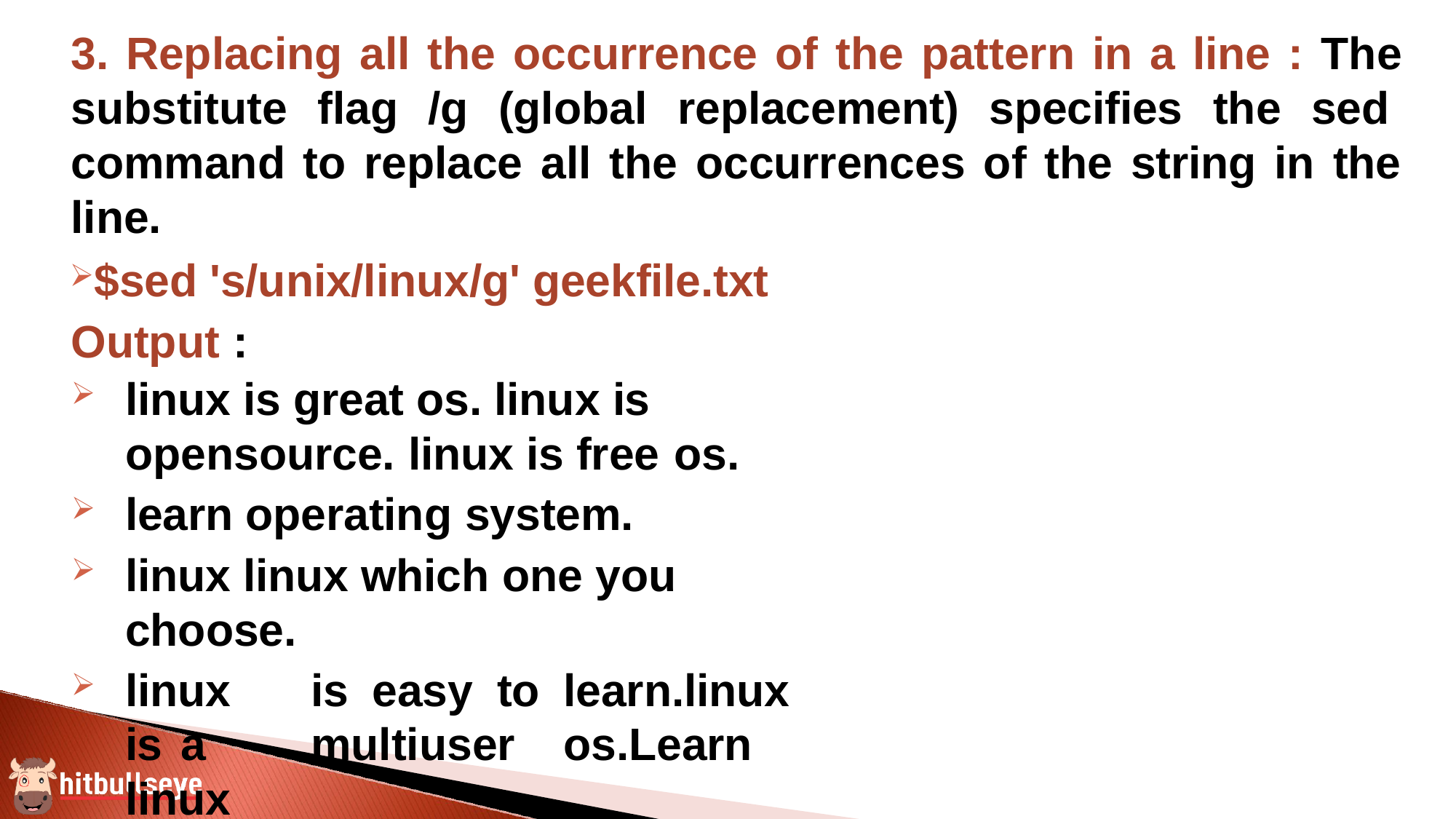

3. Replacing all the occurrence of the pattern in a line : The  substitute flag /g (global replacement) specifies the sed  command to replace all the occurrences of the string in the  line.
$sed 's/unix/linux/g' geekfile.txt  Output :
linux is great os. linux is opensource. linux is free os.
learn operating system.
linux linux which one you choose.
linux	is	easy	to	learn.linux	is	a	multiuser	os.Learn	linux
.linux is a powerful.